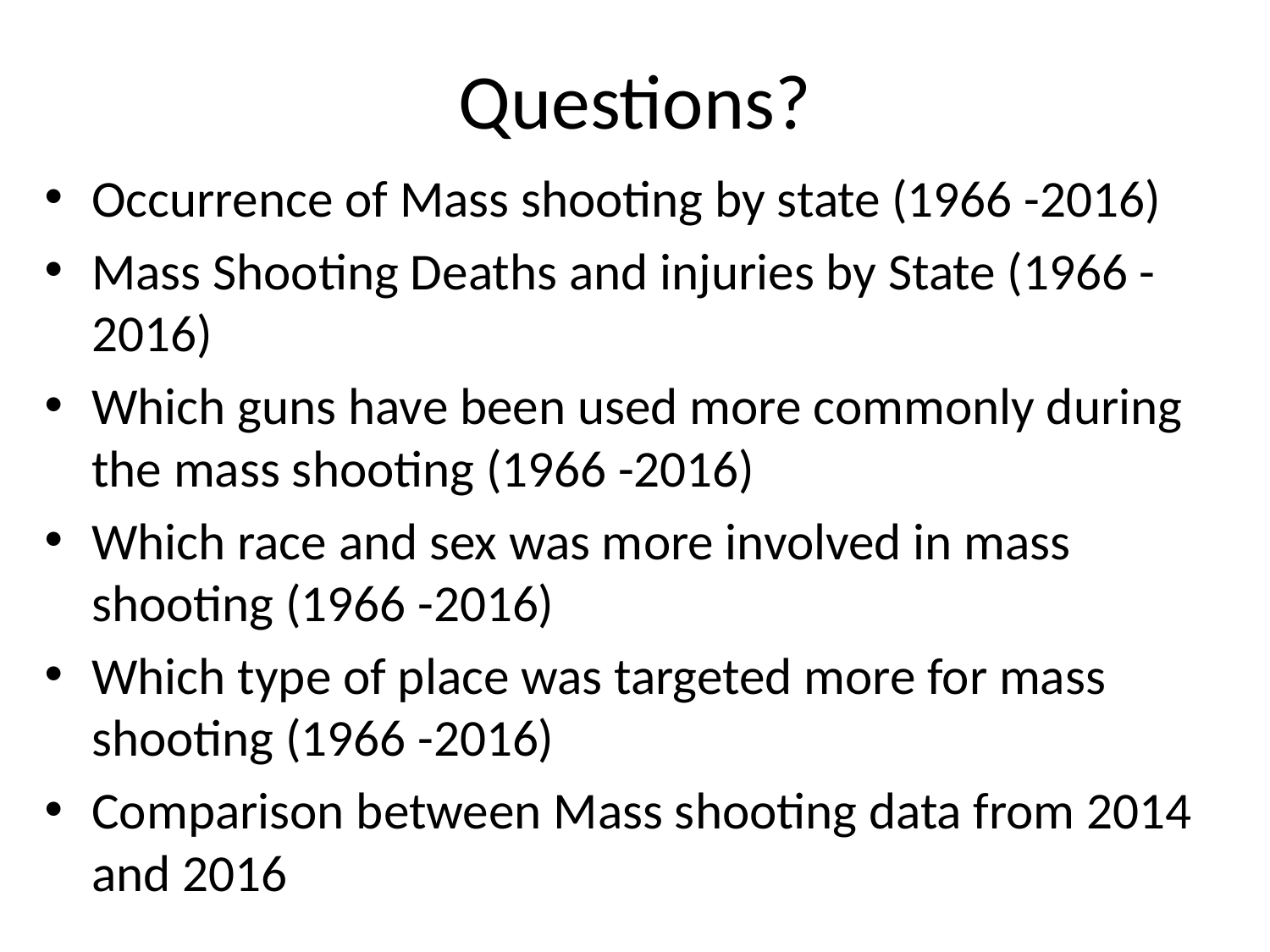

# Questions?
Occurrence of Mass shooting by state (1966 -2016)
Mass Shooting Deaths and injuries by State (1966 -2016)
Which guns have been used more commonly during the mass shooting (1966 -2016)
Which race and sex was more involved in mass shooting (1966 -2016)
Which type of place was targeted more for mass shooting (1966 -2016)
Comparison between Mass shooting data from 2014 and 2016